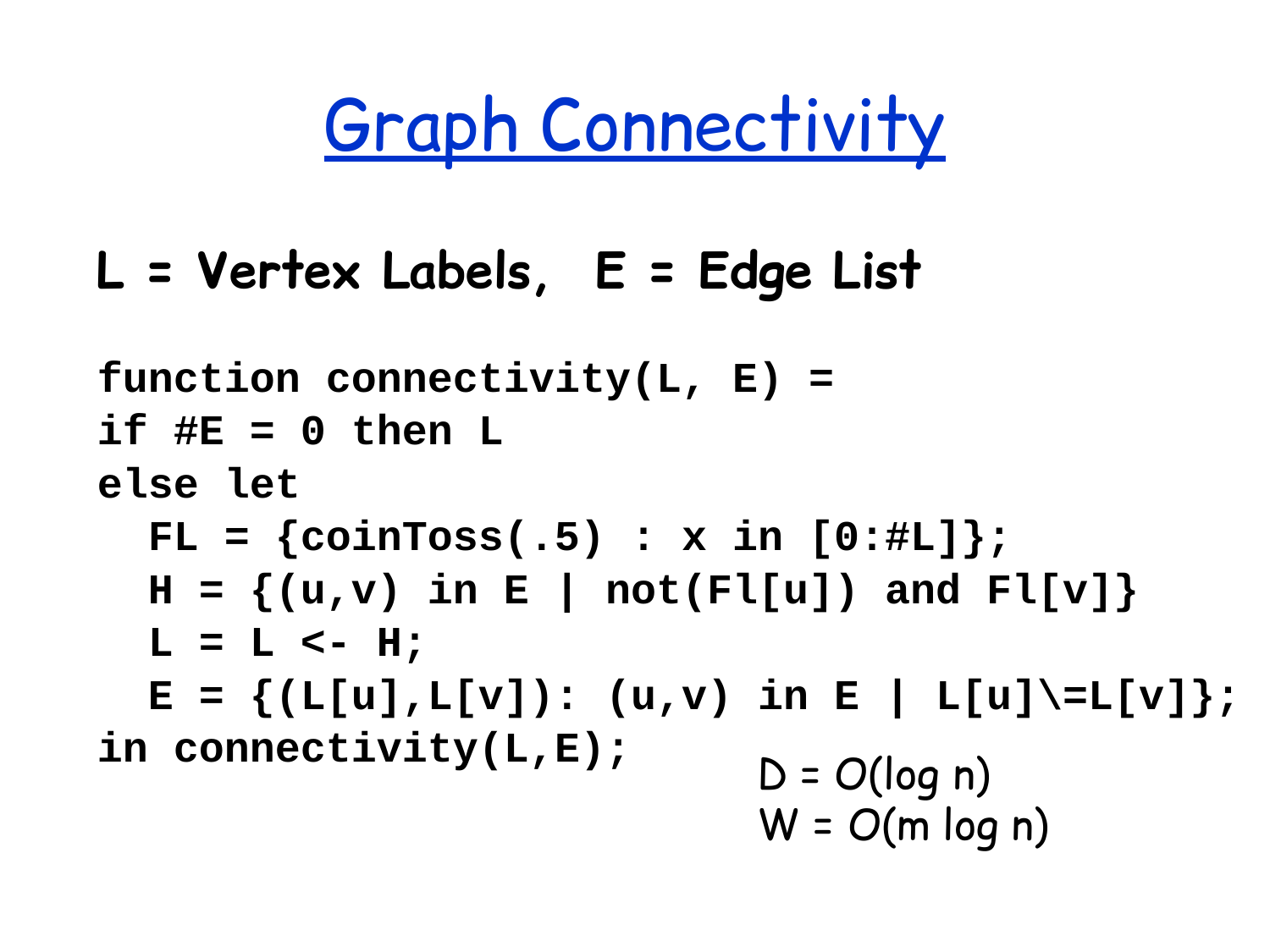

# Graph Connectivity
L = Vertex Labels,  E = Edge List

function connectivity(L, E) =
if #E = 0 then L
else let
  FL = {coinToss(.5) : x in [0:#L]};
  H = {(u,v) in E | not(Fl[u]) and Fl[v]}
  L = L <- H;
  E = {(L[u],L[v]): (u,v) in E | L[u]\=L[v]};
in connectivity(L,E);
D = O(log n)
W = O(m log n)